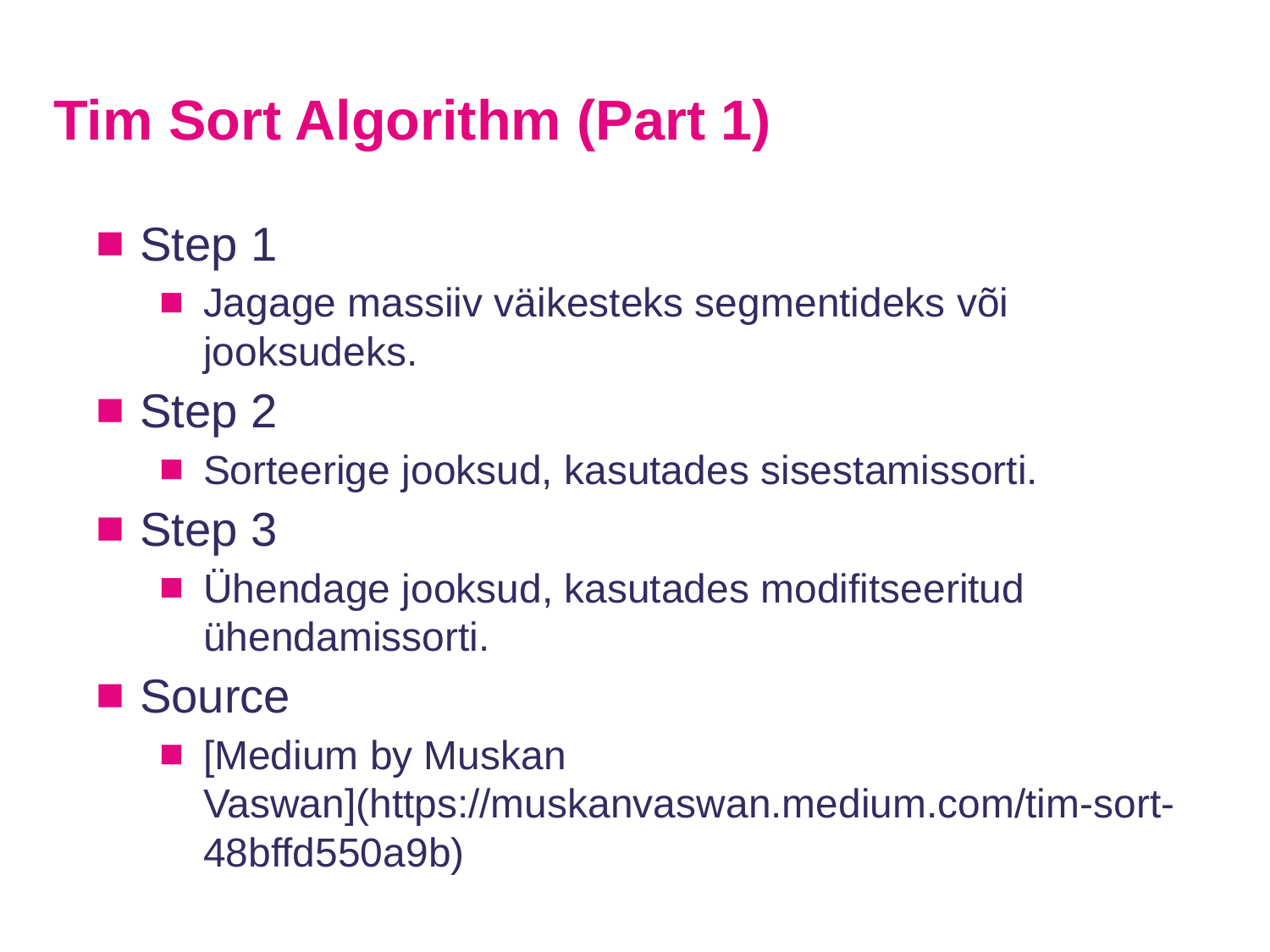

# Tim Sort Algorithm (Part 1)
Step 1
Jagage massiiv väikesteks segmentideks või jooksudeks.
Step 2
Sorteerige jooksud, kasutades sisestamissorti.
Step 3
Ühendage jooksud, kasutades modifitseeritud ühendamissorti.
Source
[Medium by Muskan Vaswan](https://muskanvaswan.medium.com/tim-sort-48bffd550a9b)